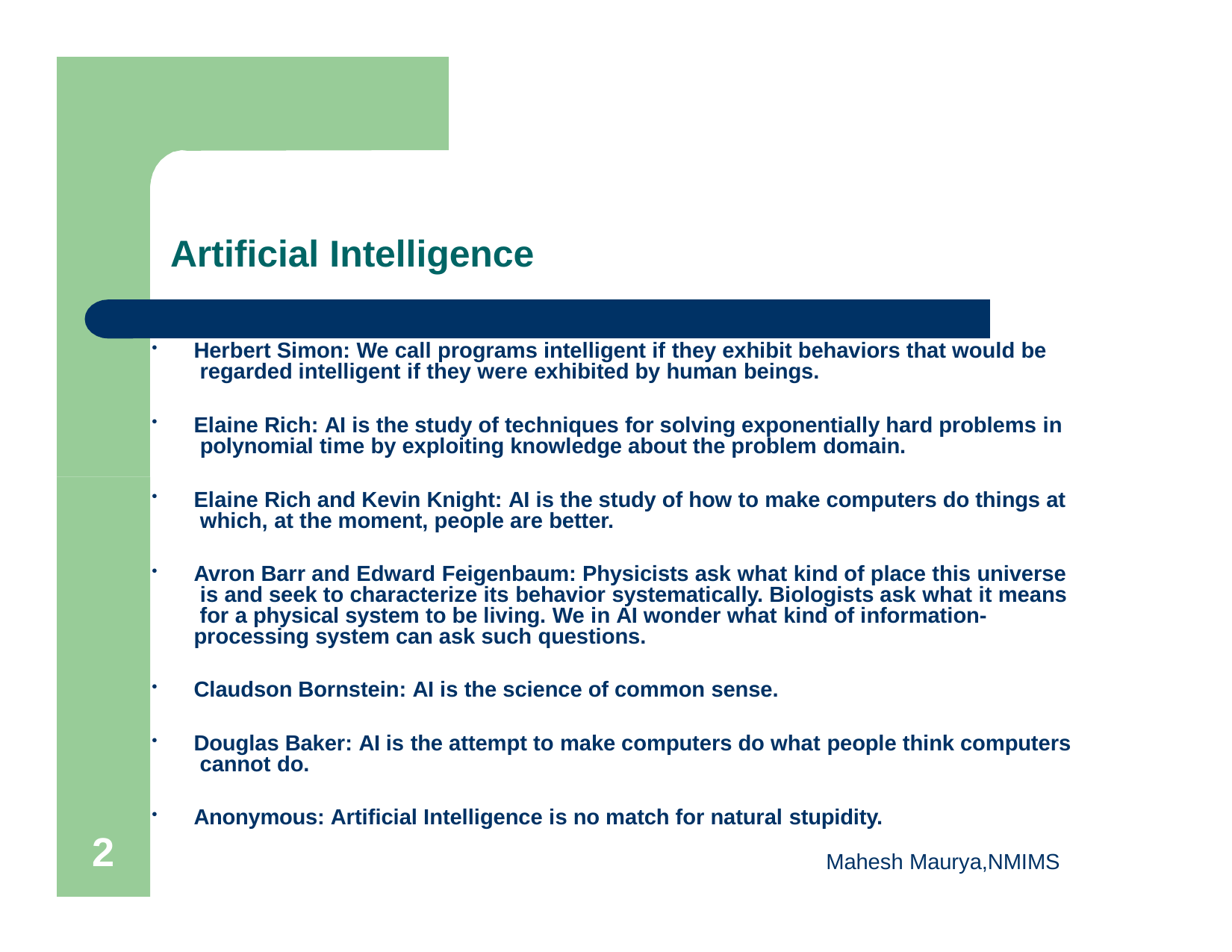

# Artificial Intelligence
Herbert Simon: We call programs intelligent if they exhibit behaviors that would be  regarded intelligent if they were exhibited by human beings.

Elaine Rich: AI is the study of techniques for solving exponentially hard problems in  polynomial time by exploiting knowledge about the problem domain.

Elaine Rich and Kevin Knight: AI is the study of how to make computers do things at  which, at the moment, people are better.

Avron Barr and Edward Feigenbaum: Physicists ask what kind of place this universe  is and seek to characterize its behavior systematically. Biologists ask what it means  for a physical system to be living. We in AI wonder what kind of information-  processing system can ask such questions.

Claudson Bornstein: AI is the science of common sense.

Douglas Baker: AI is the attempt to make computers do what people think computers  cannot do.

Anonymous: Artificial Intelligence is no match for natural stupidity.

2
Mahesh Maurya,NMIMS